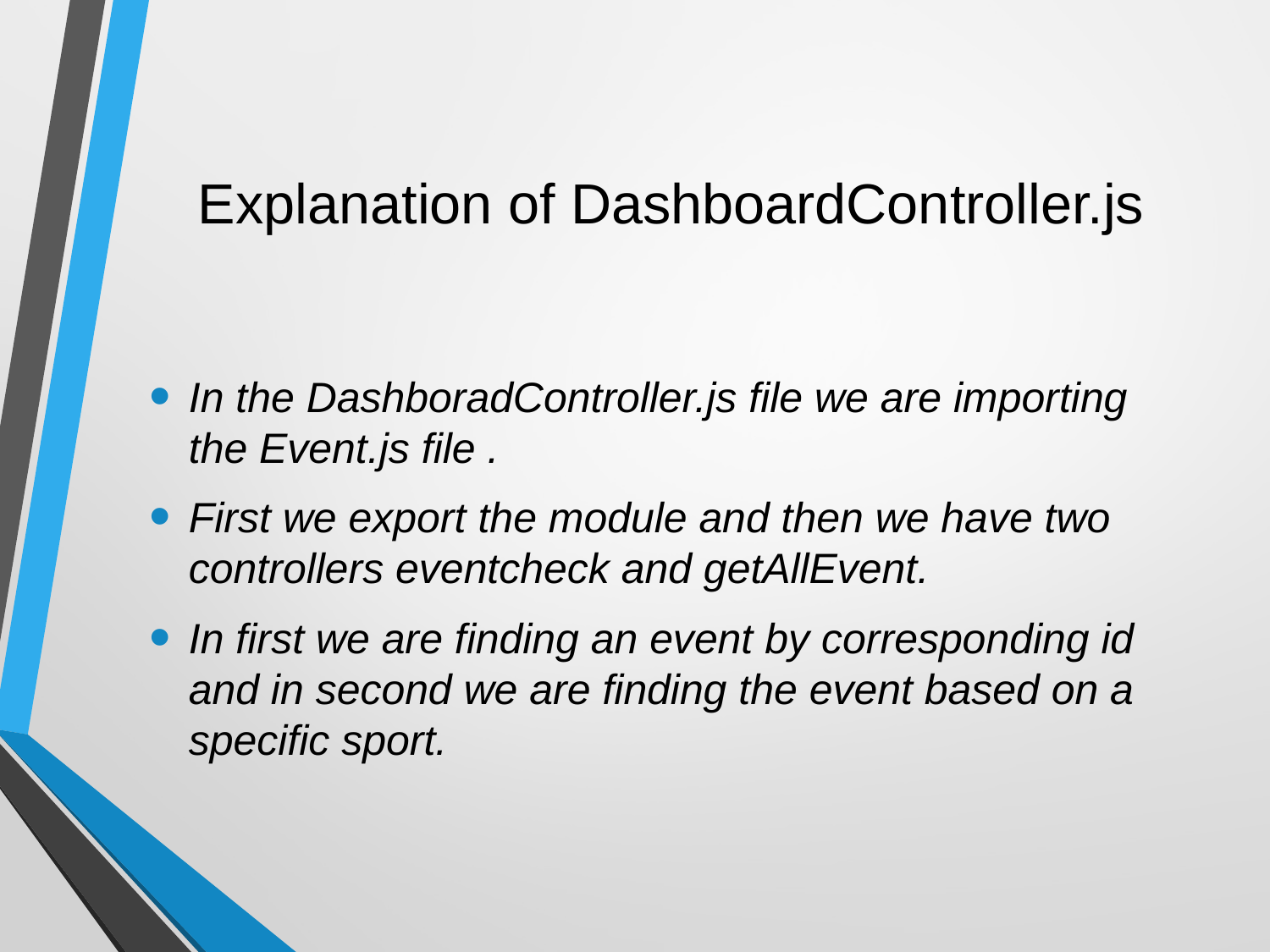

# Explanation of DashboardController.js
In the DashboradController.js file we are importing the Event.js file .
First we export the module and then we have two controllers eventcheck and getAllEvent.
In first we are finding an event by corresponding id and in second we are finding the event based on a specific sport.